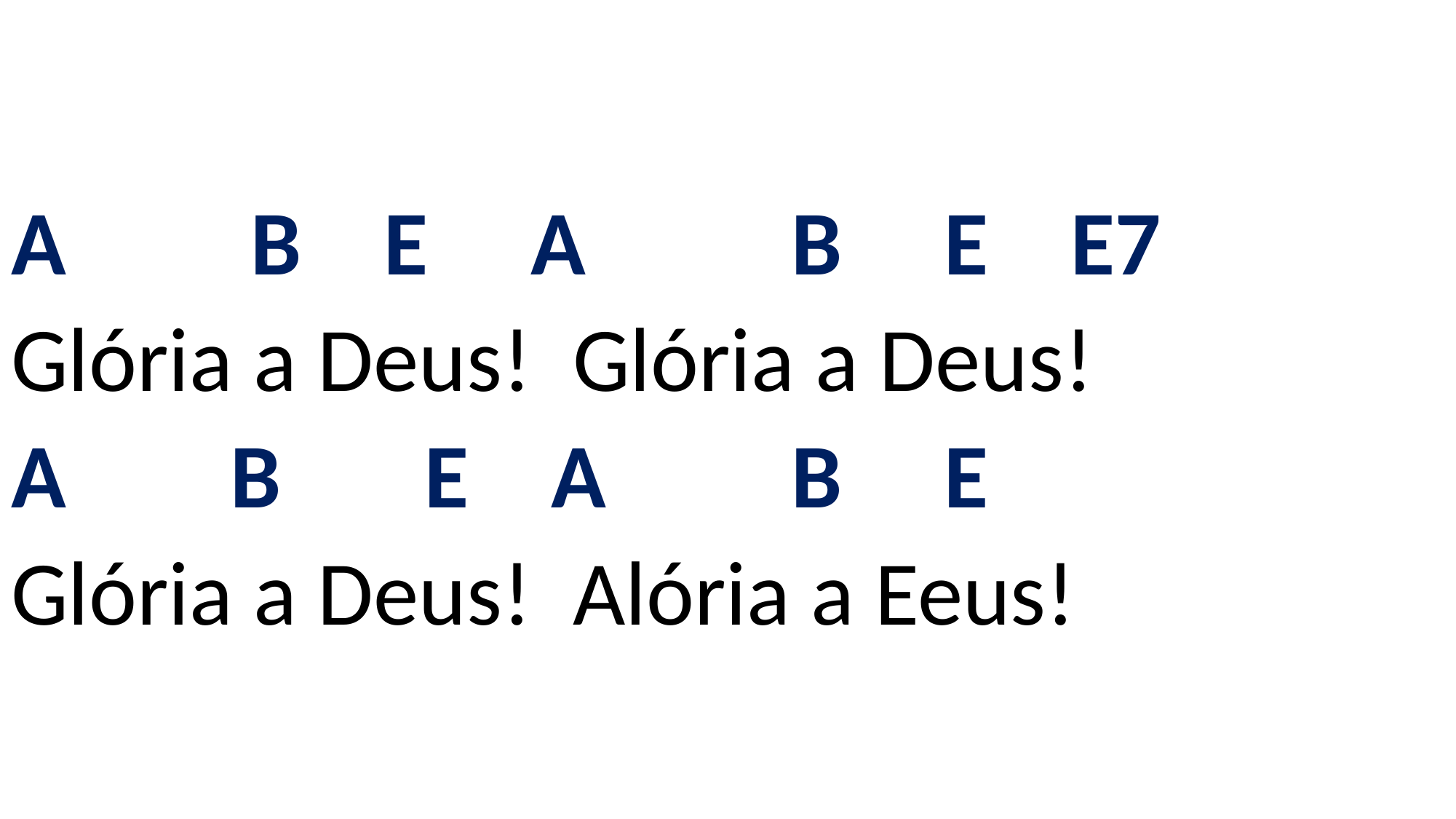

# A         B    E     A          B     E    E7 Glória a Deus!  Glória a Deus! A        B       E    A         B     E Glória a Deus!  Alória a Eeus!